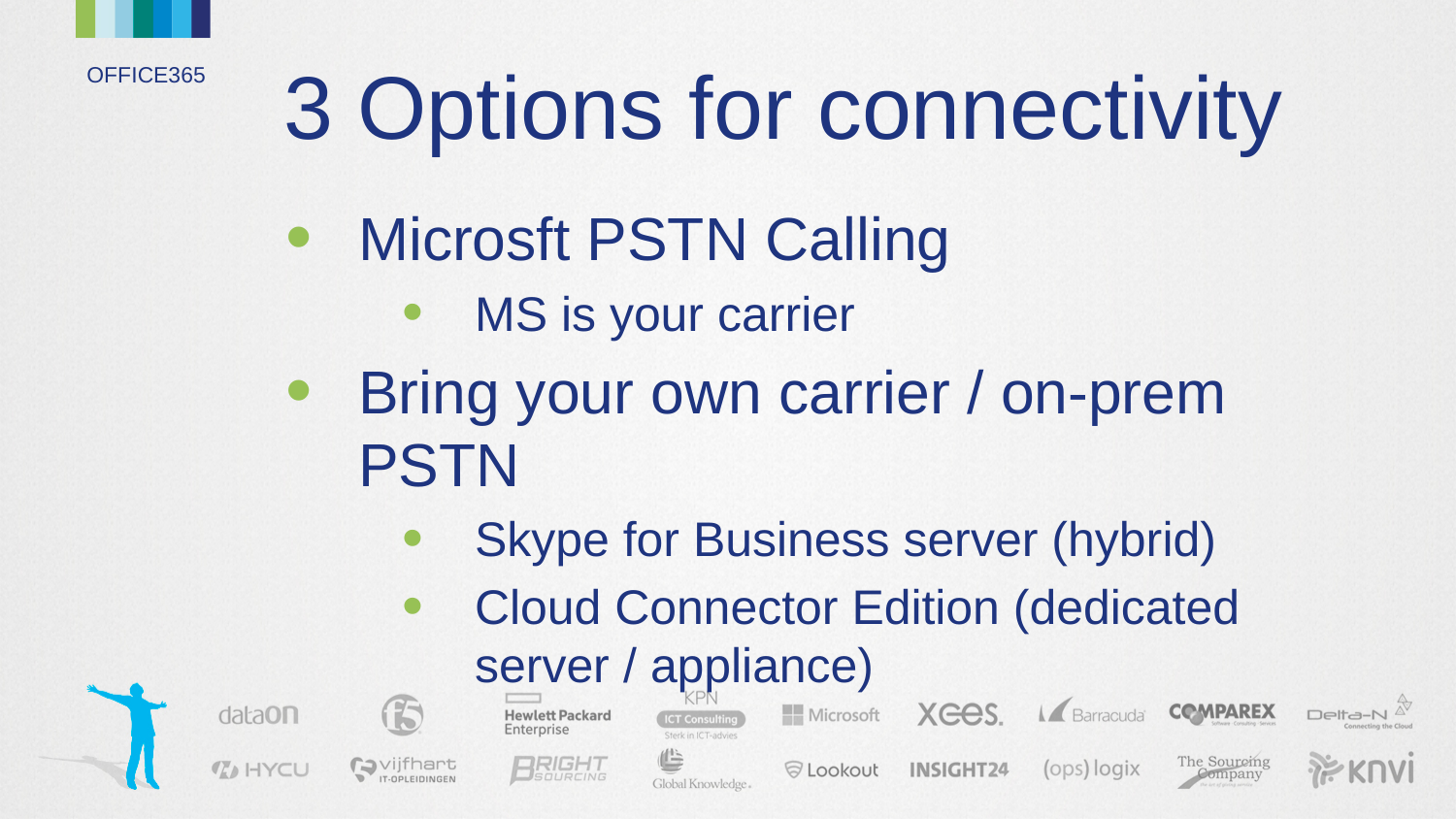

# 3 Options for connectivity
Microsft PSTN Calling
MS is your carrier
Bring your own carrier / on-prem PSTN
Skype for Business server (hybrid)
Cloud Connector Edition (dedicated server / appliance)